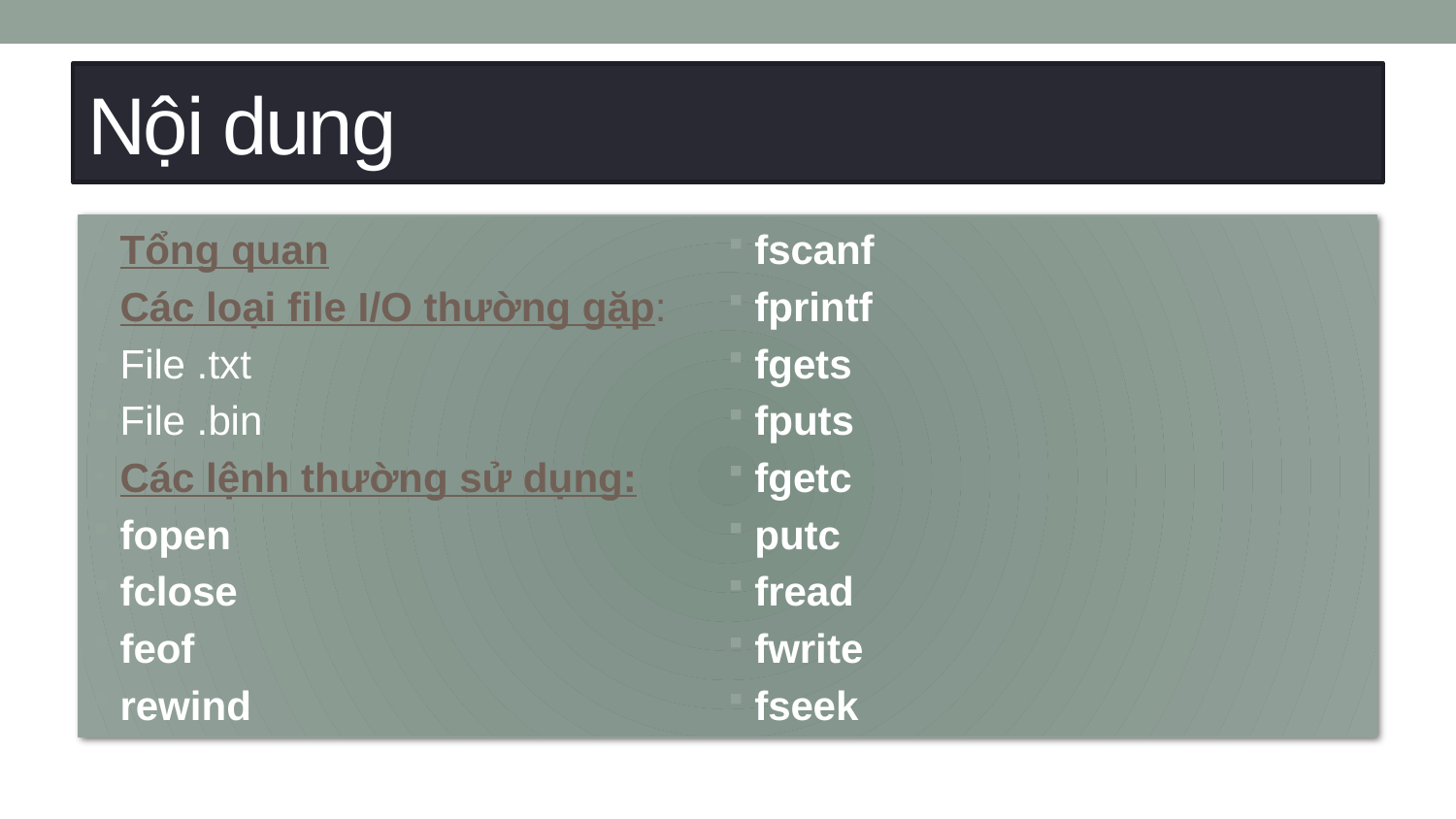

# Nội dung
Tổng quan
Các loại file I/O thường gặp:
File .txt
File .bin
Các lệnh thường sử dụng:
fopen
fclose
feof
rewind
fscanf
fprintf
fgets
fputs
fgetc
putc
fread
fwrite
fseek